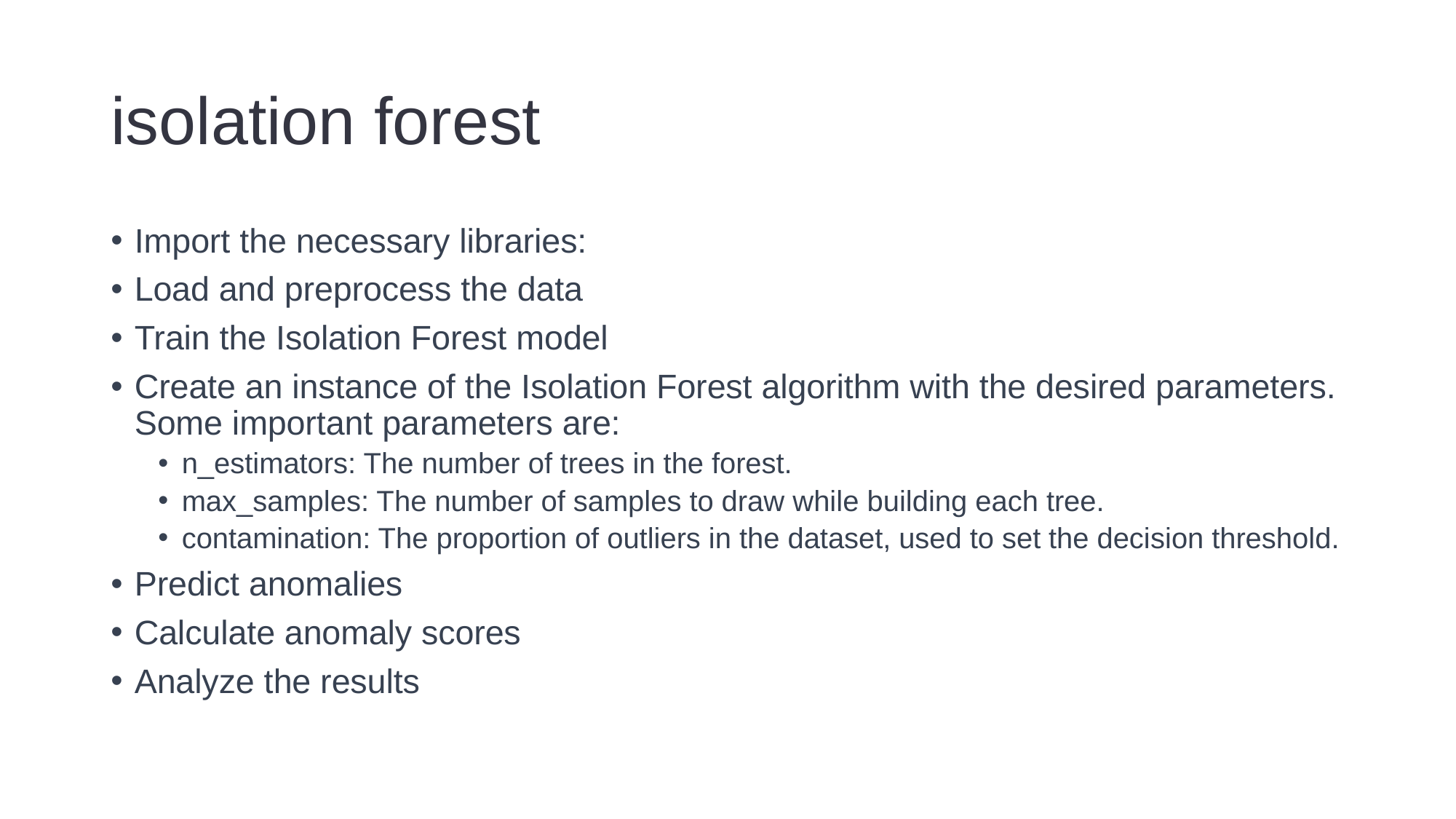

# isolation forest
Import the necessary libraries:
Load and preprocess the data
Train the Isolation Forest model
Create an instance of the Isolation Forest algorithm with the desired parameters. Some important parameters are:
n_estimators: The number of trees in the forest.
max_samples: The number of samples to draw while building each tree.
contamination: The proportion of outliers in the dataset, used to set the decision threshold.
Predict anomalies
Calculate anomaly scores
Analyze the results